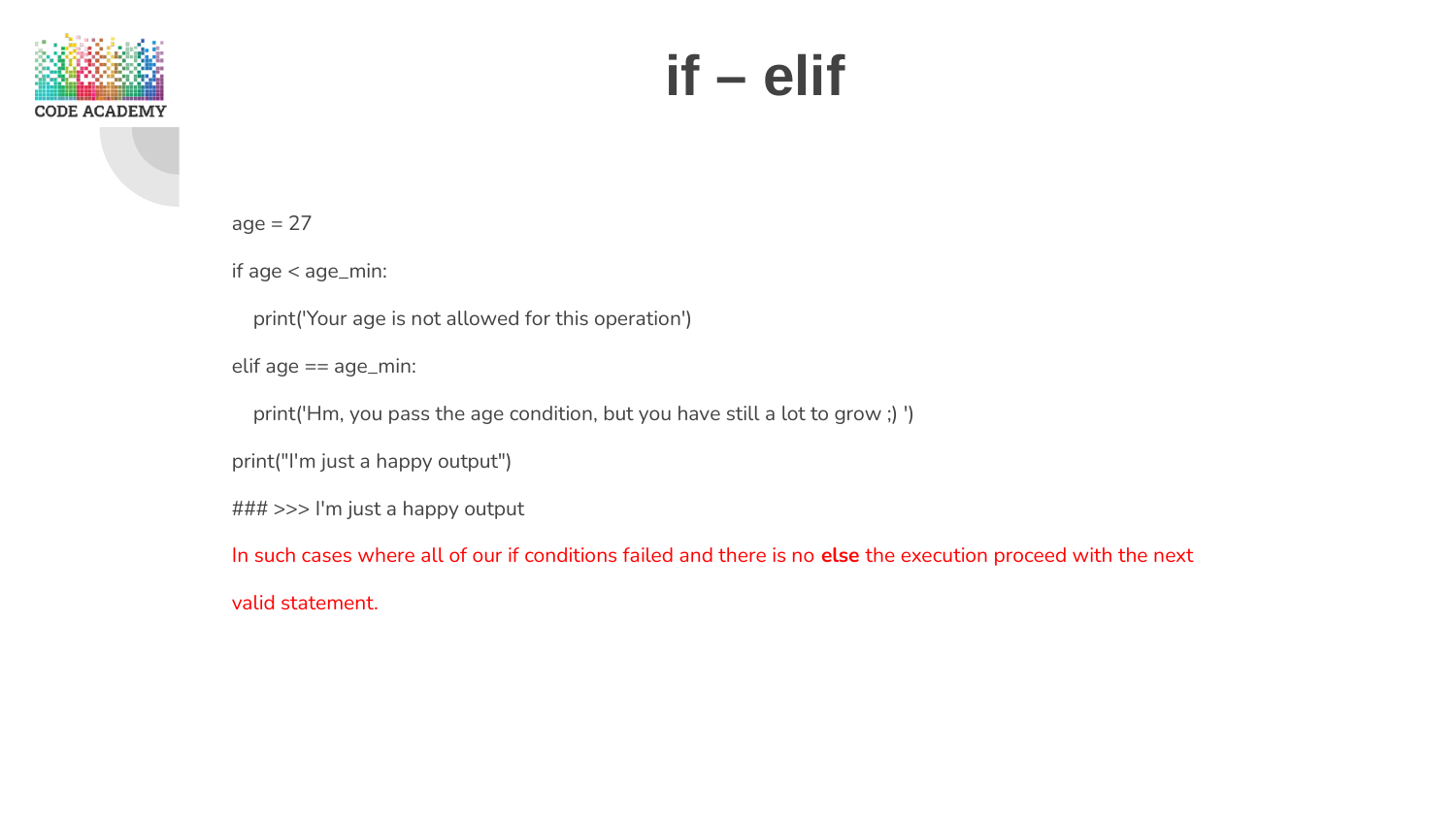

# if – elif
age = 27
if age < age_min:
    print('Your age is not allowed for this operation')
elif age == age_min:
    print('Hm, you pass the age condition, but you have still a lot to grow ;) ')
print("I'm just a happy output")
### >>> I'm just a happy output
In such cases where all of our if conditions failed and there is no else the execution proceed with the next
valid statement.